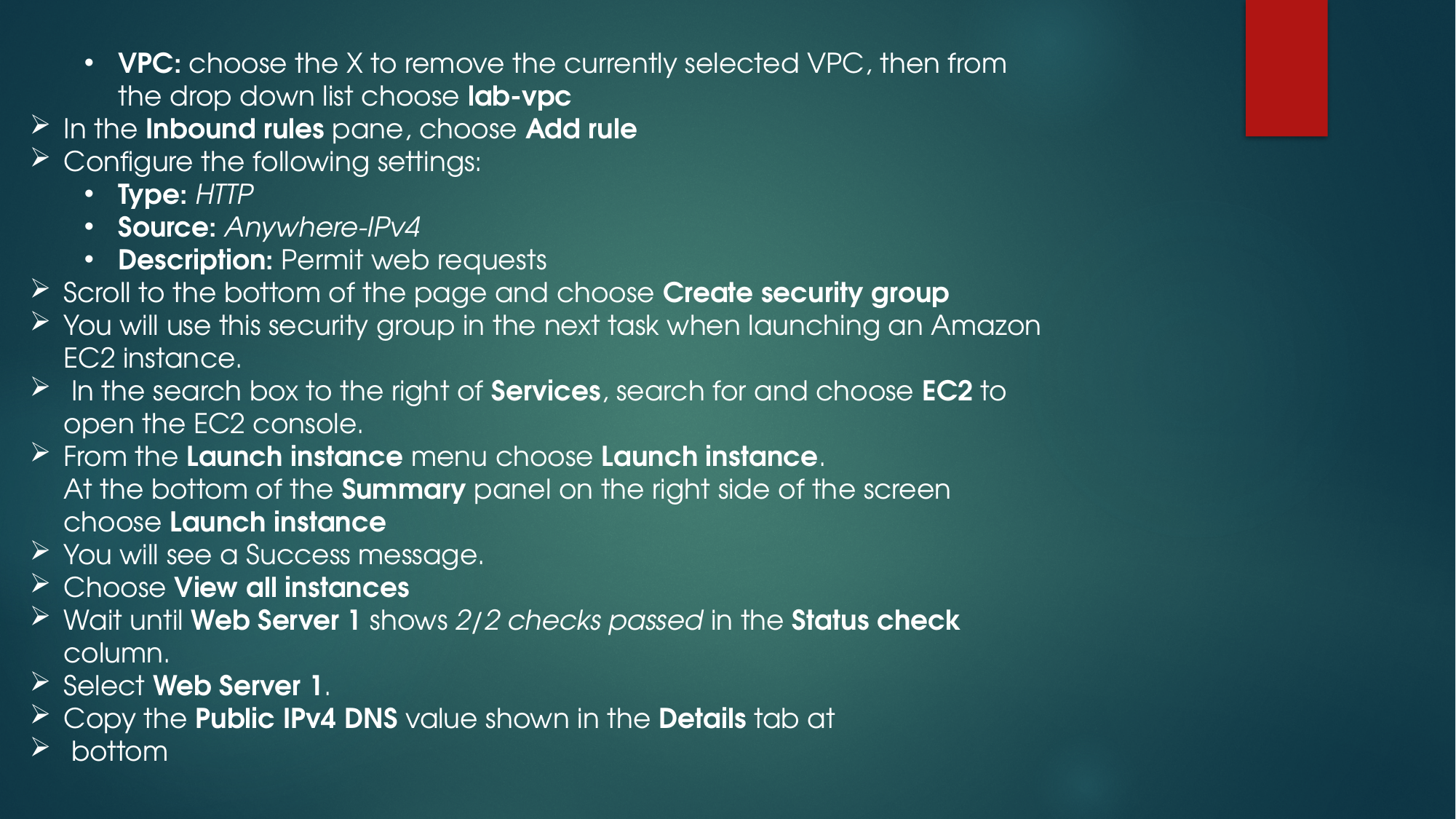

VPC: choose the X to remove the currently selected VPC, then from the drop down list choose lab-vpc
In the Inbound rules pane, choose Add rule
Configure the following settings:
Type: HTTP
Source: Anywhere-IPv4
Description: Permit web requests
Scroll to the bottom of the page and choose Create security group
You will use this security group in the next task when launching an Amazon EC2 instance.
 In the search box to the right of Services, search for and choose EC2 to open the EC2 console.
From the Launch instance menu choose Launch instance.
At the bottom of the Summary panel on the right side of the screen choose Launch instance
You will see a Success message.
Choose View all instances
Wait until Web Server 1 shows 2/2 checks passed in the Status check column.
Select Web Server 1.
Copy the Public IPv4 DNS value shown in the Details tab at
 bottom